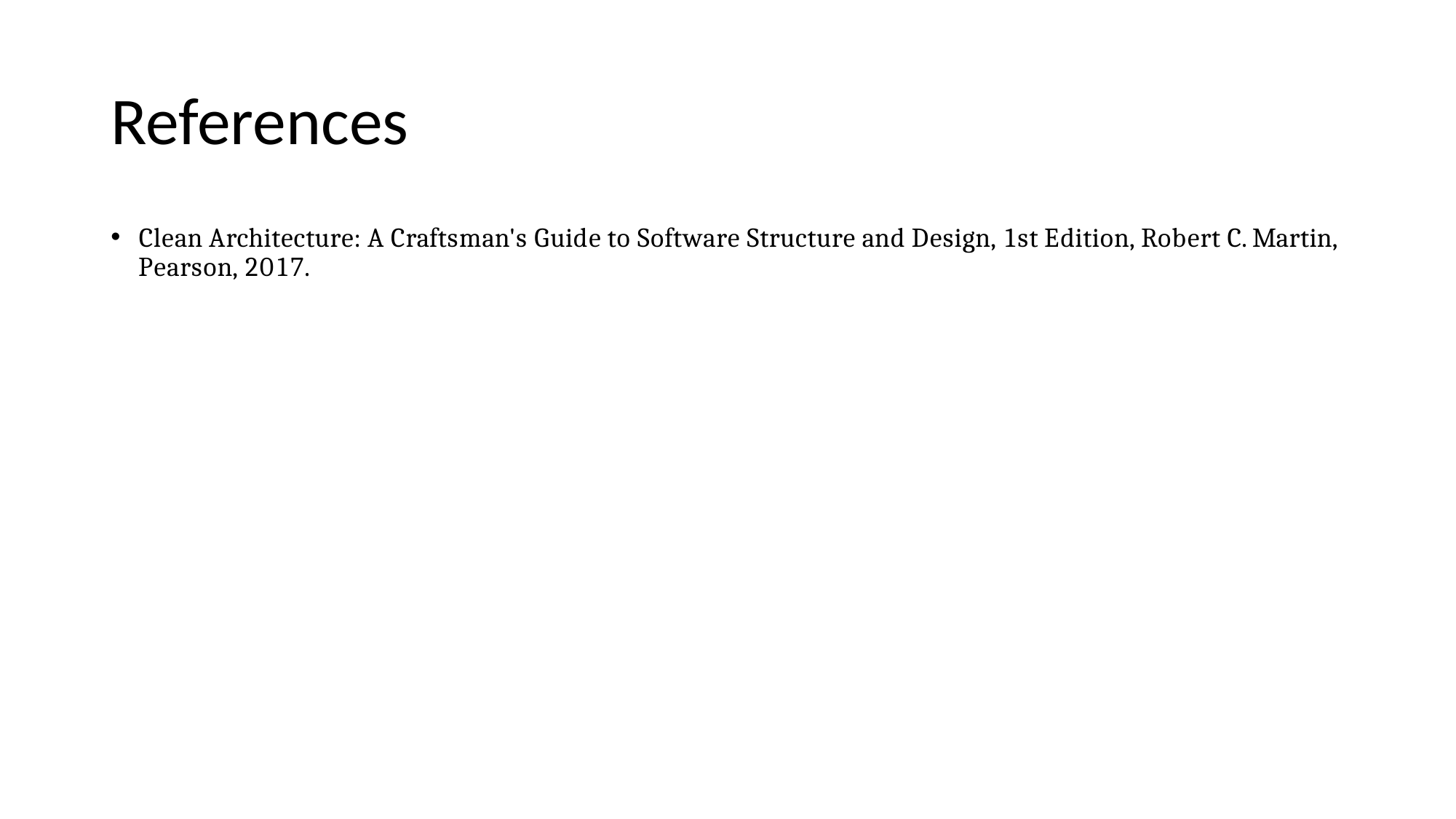

# References
Clean Architecture: A Craftsman's Guide to Software Structure and Design, 1st Edition, Robert C. Martin, Pearson, 2017.